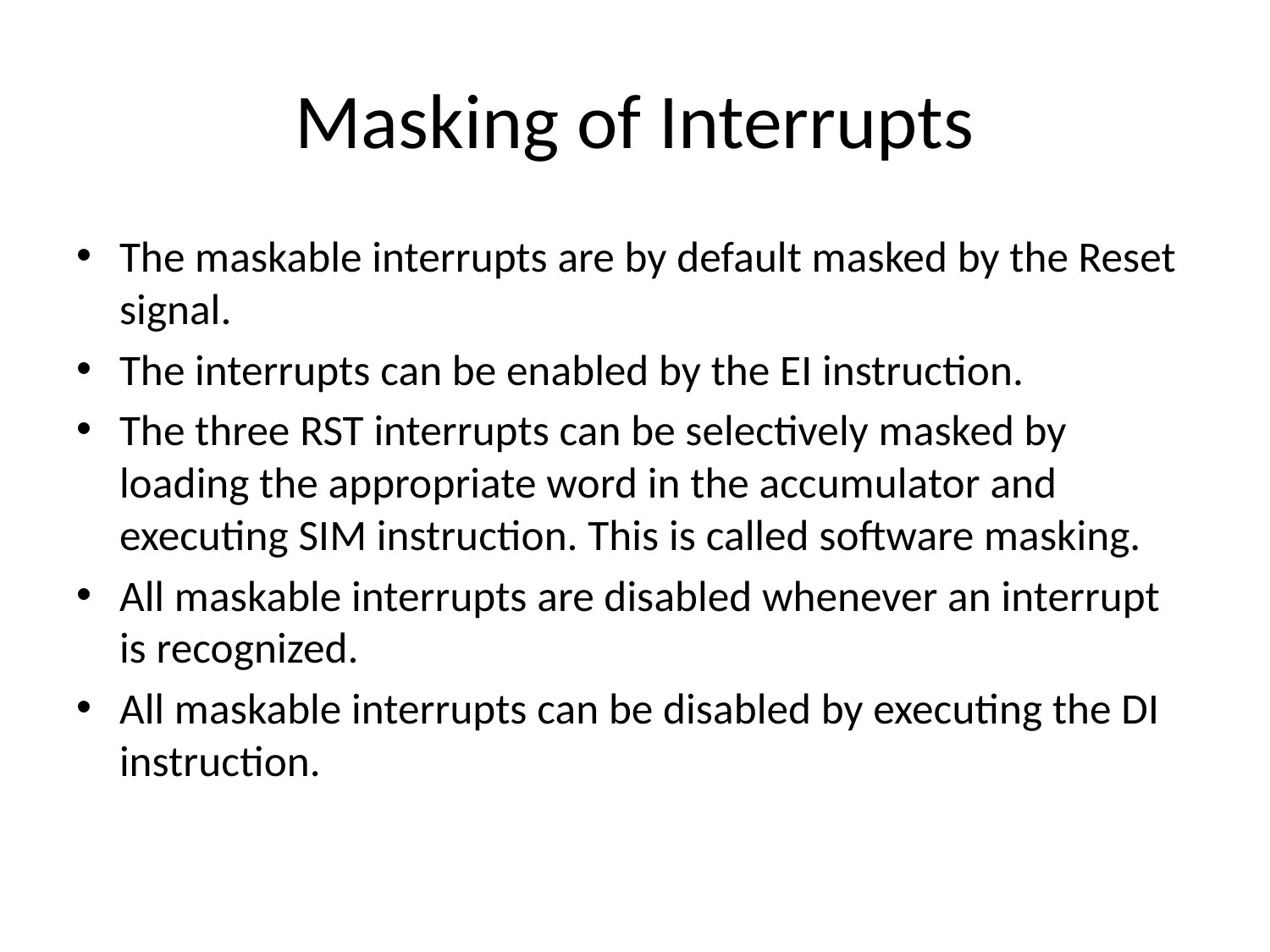

# Masking of Interrupts
The maskable interrupts are by default masked by the Reset signal.
The interrupts can be enabled by the EI instruction.
The three RST interrupts can be selectively masked by loading the appropriate word in the accumulator and
executing SIM instruction. This is called software masking.
All maskable interrupts are disabled whenever an interrupt is recognized.
All maskable interrupts can be disabled by executing the DI instruction.